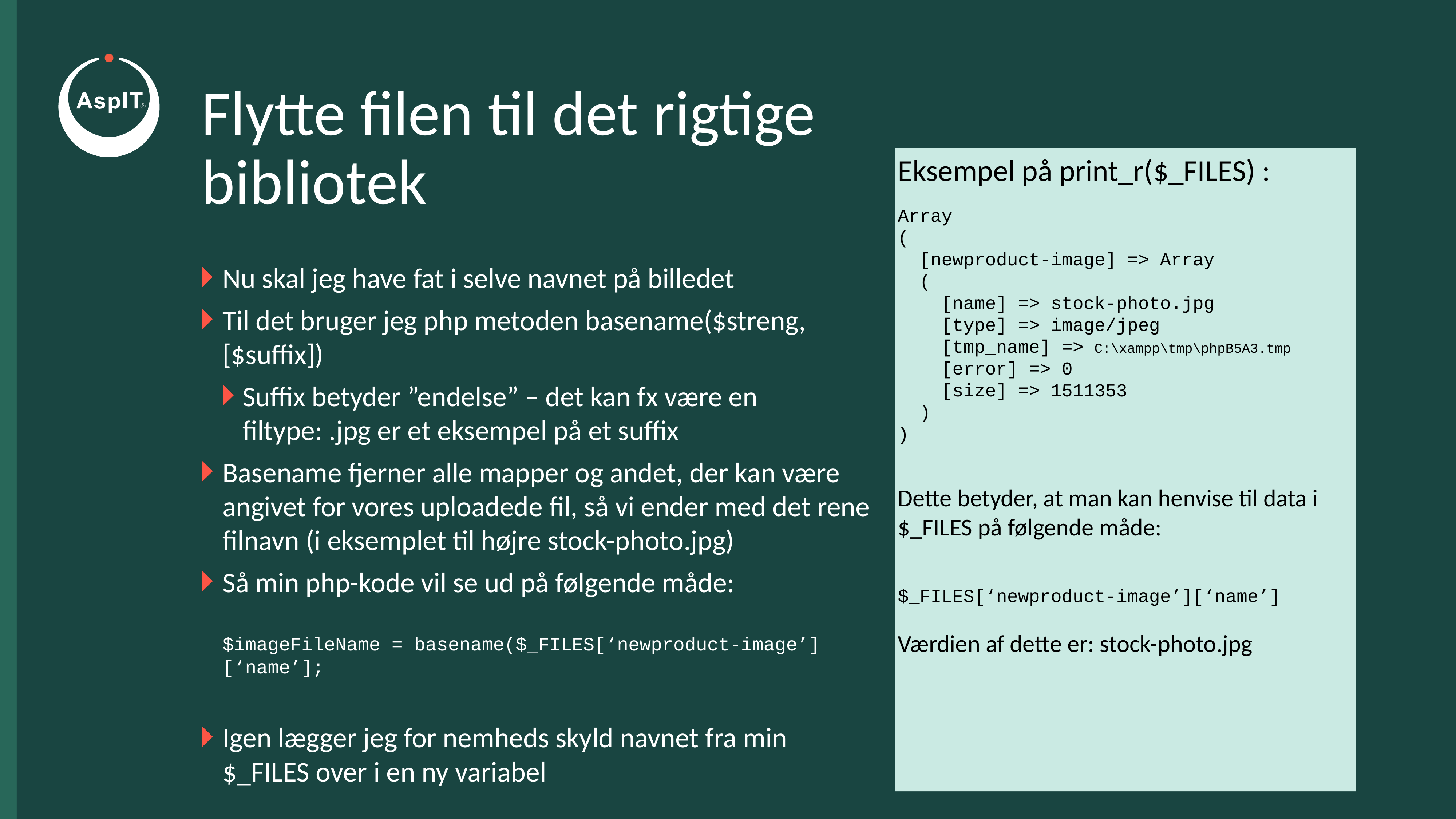

# Flytte filen til det rigtige bibliotek
Eksempel på print_r($_FILES) :

Array
(
  [newproduct-image] => Array
  (
    [name] => stock-photo.jpg
    [type] => image/jpeg
    [tmp_name] => C:\xampp\tmp\phpB5A3.tmp
    [error] => 0
    [size] => 1511353
  )
)

Dette betyder, at man kan henvise til data i
$_FILES på følgende måde:
$_FILES[‘newproduct-image’][‘name’]
Værdien af dette er: stock-photo.jpg

Nu skal jeg have fat i selve navnet på billedet
Til det bruger jeg php metoden basename($streng, [$suffix])
Suffix betyder ”endelse” – det kan fx være en filtype: .jpg er et eksempel på et suffix
Basename fjerner alle mapper og andet, der kan være angivet for vores uploadede fil, så vi ender med det rene filnavn (i eksemplet til højre stock-photo.jpg)
Så min php-kode vil se ud på følgende måde:
$imageFileName = basename($_FILES[‘newproduct-image’] [‘name’];
Igen lægger jeg for nemheds skyld navnet fra min $_FILES over i en ny variabel